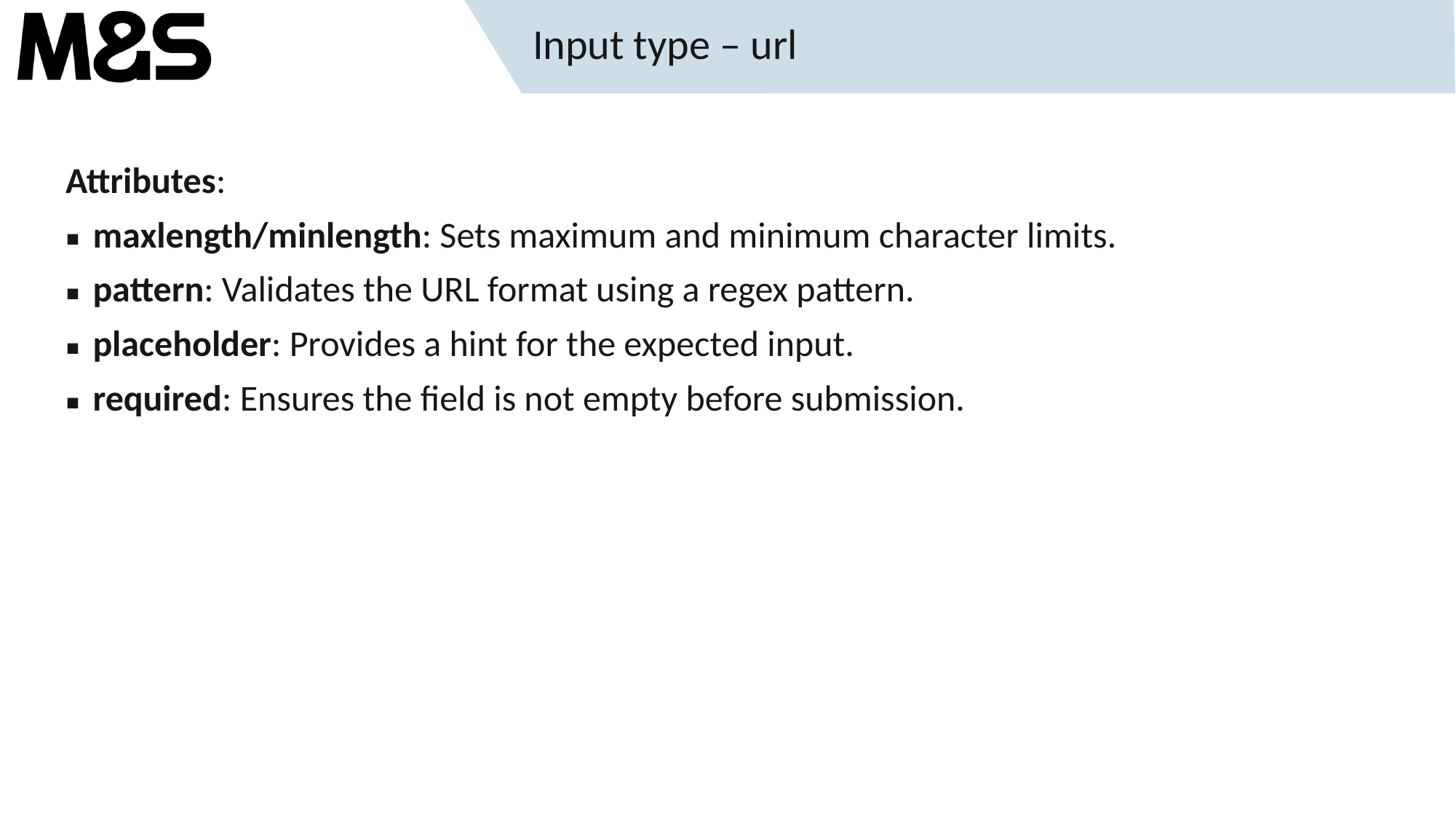

# Input type – url

Attributes:
maxlength/minlength: Sets maximum and minimum character limits.
pattern: Validates the URL format using a regex pattern.
placeholder: Provides a hint for the expected input.
required: Ensures the field is not empty before submission.